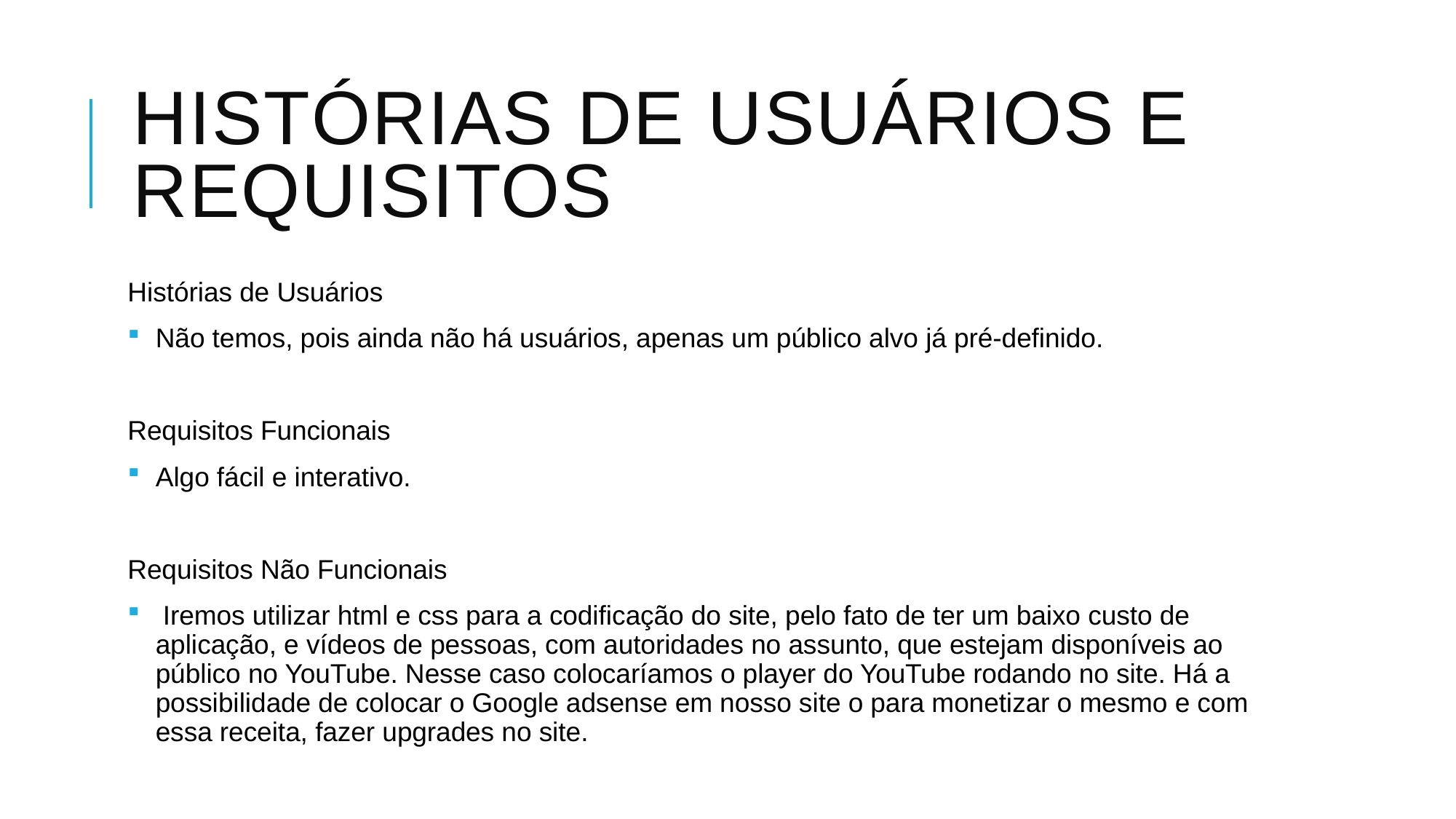

# Histórias de Usuários e Requisitos
Histórias de Usuários
Não temos, pois ainda não há usuários, apenas um público alvo já pré-definido.

Requisitos Funcionais
Algo fácil e interativo.

Requisitos Não Funcionais
 Iremos utilizar html e css para a codificação do site, pelo fato de ter um baixo custo de aplicação, e vídeos de pessoas, com autoridades no assunto, que estejam disponíveis ao público no YouTube. Nesse caso colocaríamos o player do YouTube rodando no site. Há a possibilidade de colocar o Google adsense em nosso site o para monetizar o mesmo e com essa receita, fazer upgrades no site.